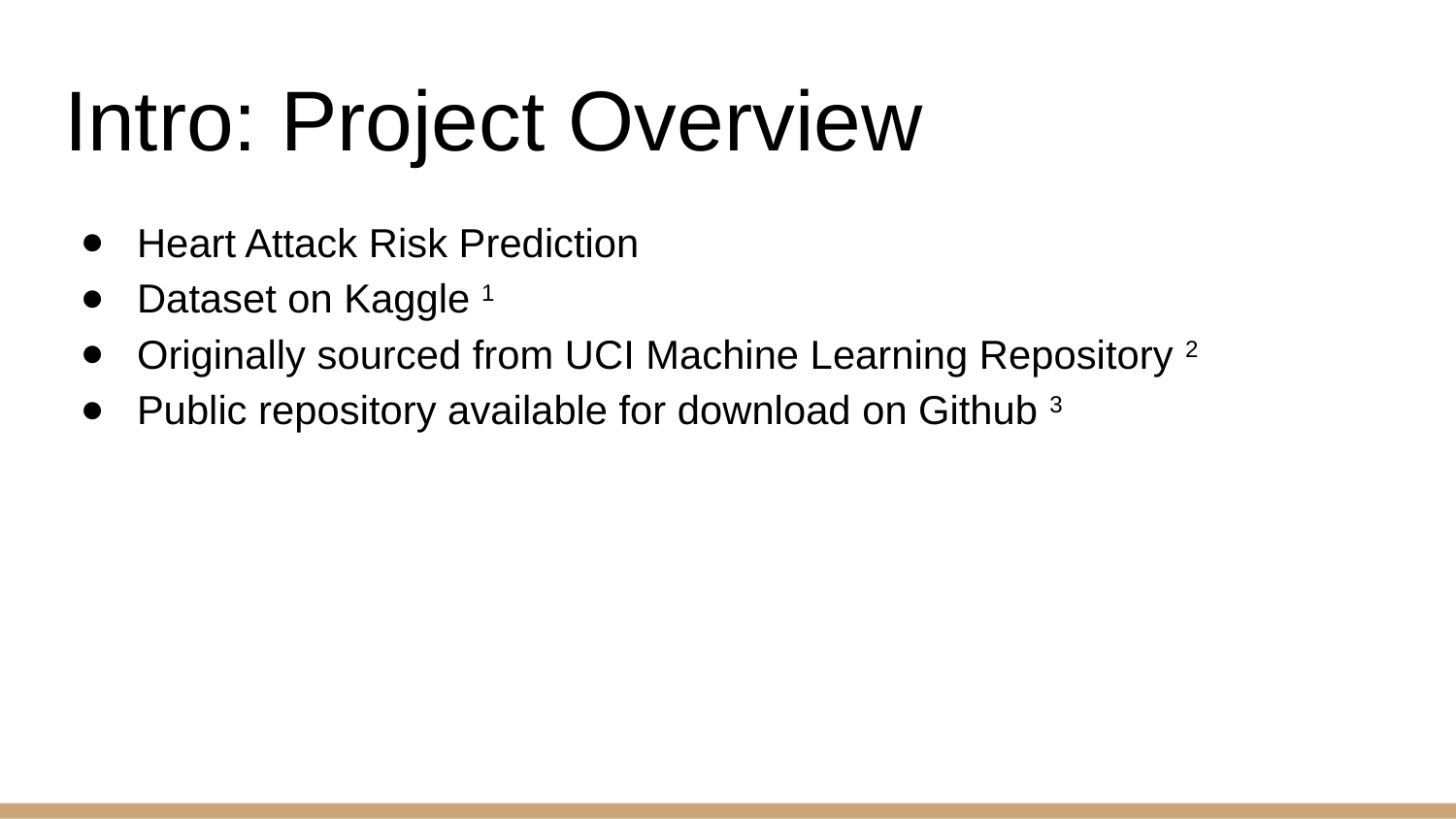

# Intro: Project Overview
Heart Attack Risk Prediction
Dataset on Kaggle 1
Originally sourced from UCI Machine Learning Repository 2
Public repository available for download on Github 3